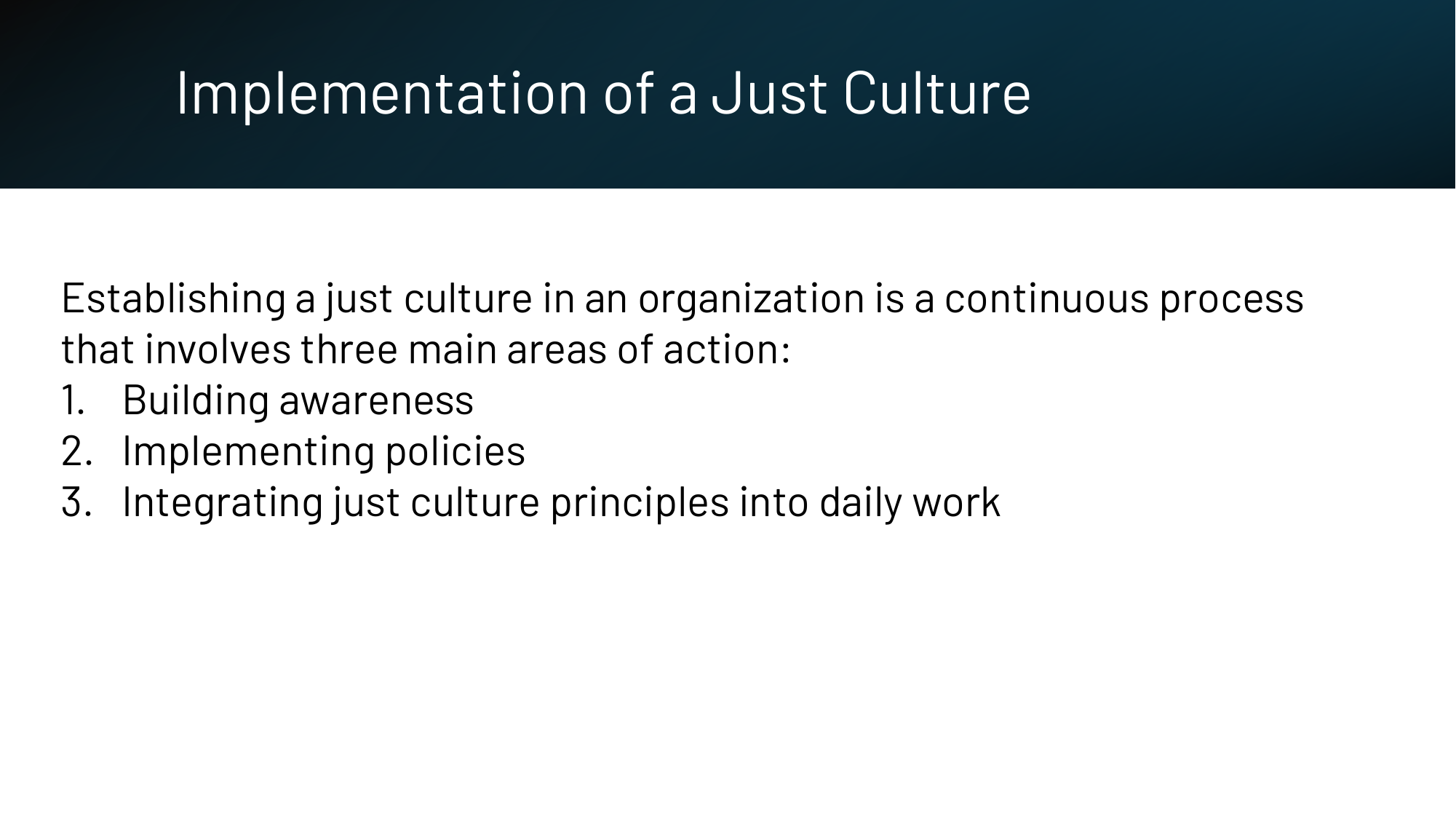

Implementation of a Just Culture
Establishing a just culture in an organization is a continuous process that involves three main areas of action:​
Building awareness​
Implementing policies​
Integrating just culture principles into daily work